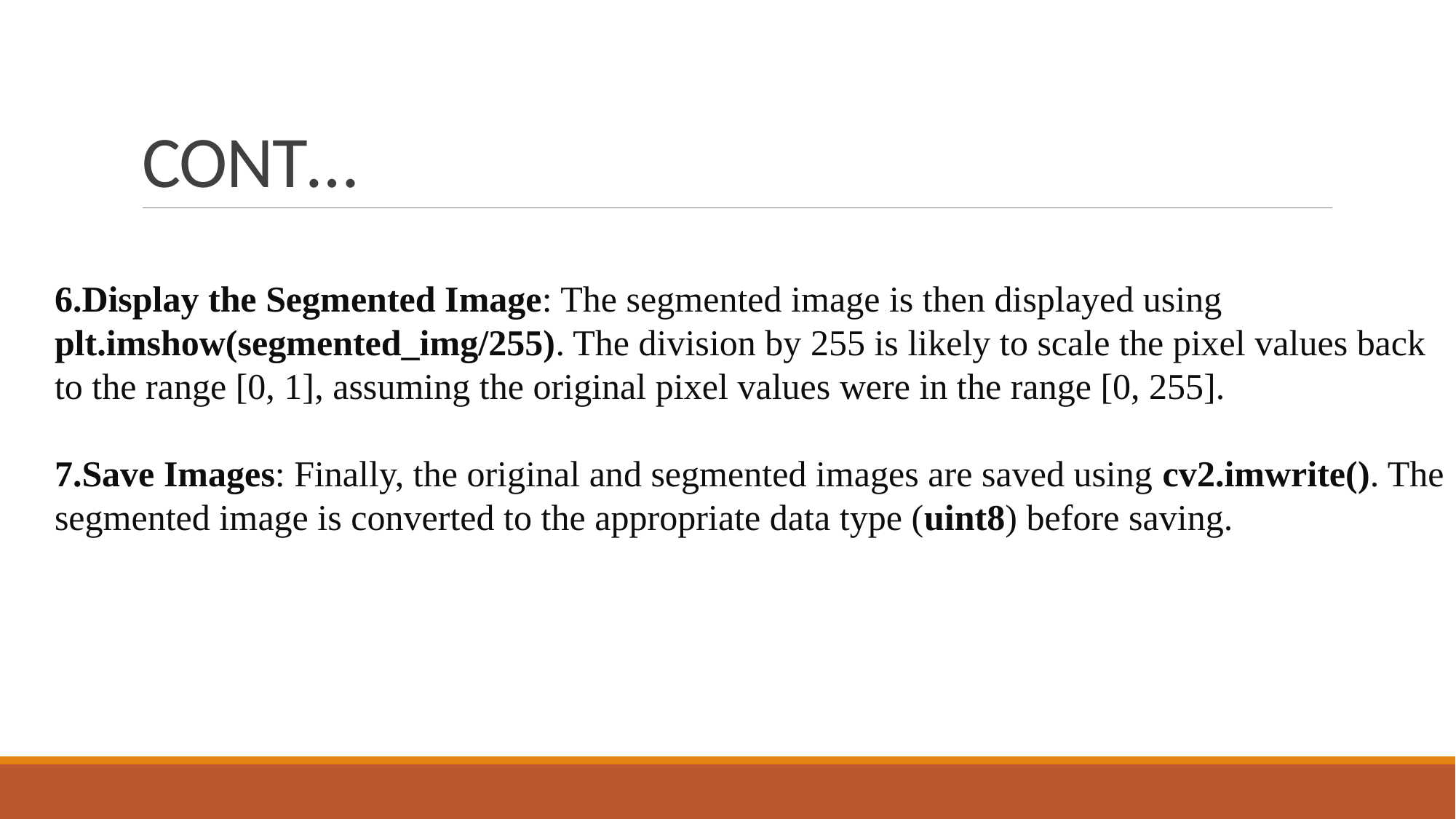

# CONT…

6.Display the Segmented Image: The segmented image is then displayed using plt.imshow(segmented_img/255). The division by 255 is likely to scale the pixel values back to the range [0, 1], assuming the original pixel values were in the range [0, 255].

7.Save Images: Finally, the original and segmented images are saved using cv2.imwrite(). The segmented image is converted to the appropriate data type (uint8) before saving.